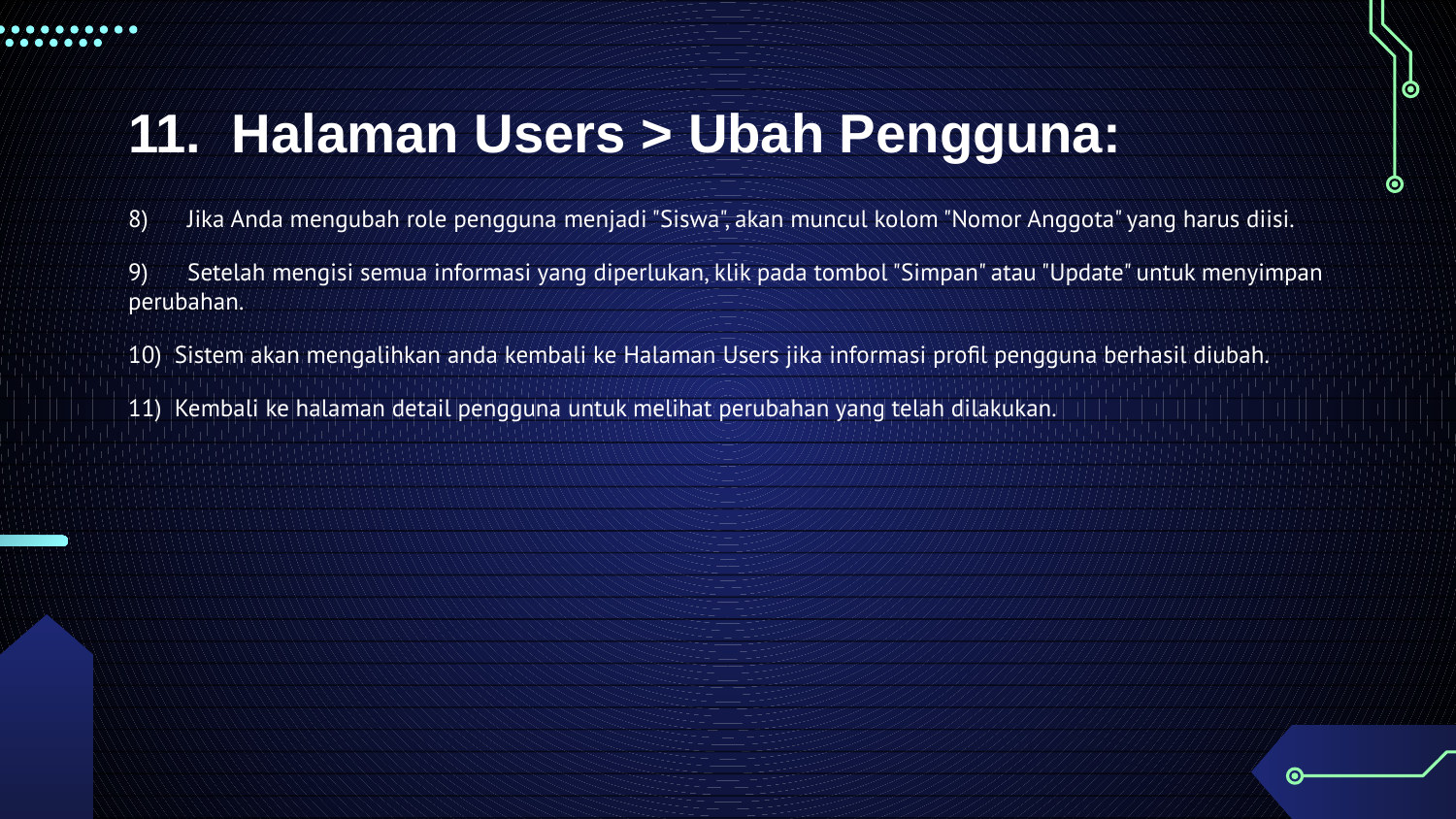

# 11.  Halaman Users > Ubah Pengguna:
8)      Jika Anda mengubah role pengguna menjadi "Siswa", akan muncul kolom "Nomor Anggota" yang harus diisi.
9)      Setelah mengisi semua informasi yang diperlukan, klik pada tombol "Simpan" atau "Update" untuk menyimpan perubahan.
10)  Sistem akan mengalihkan anda kembali ke Halaman Users jika informasi profil pengguna berhasil diubah.
11)  Kembali ke halaman detail pengguna untuk melihat perubahan yang telah dilakukan.